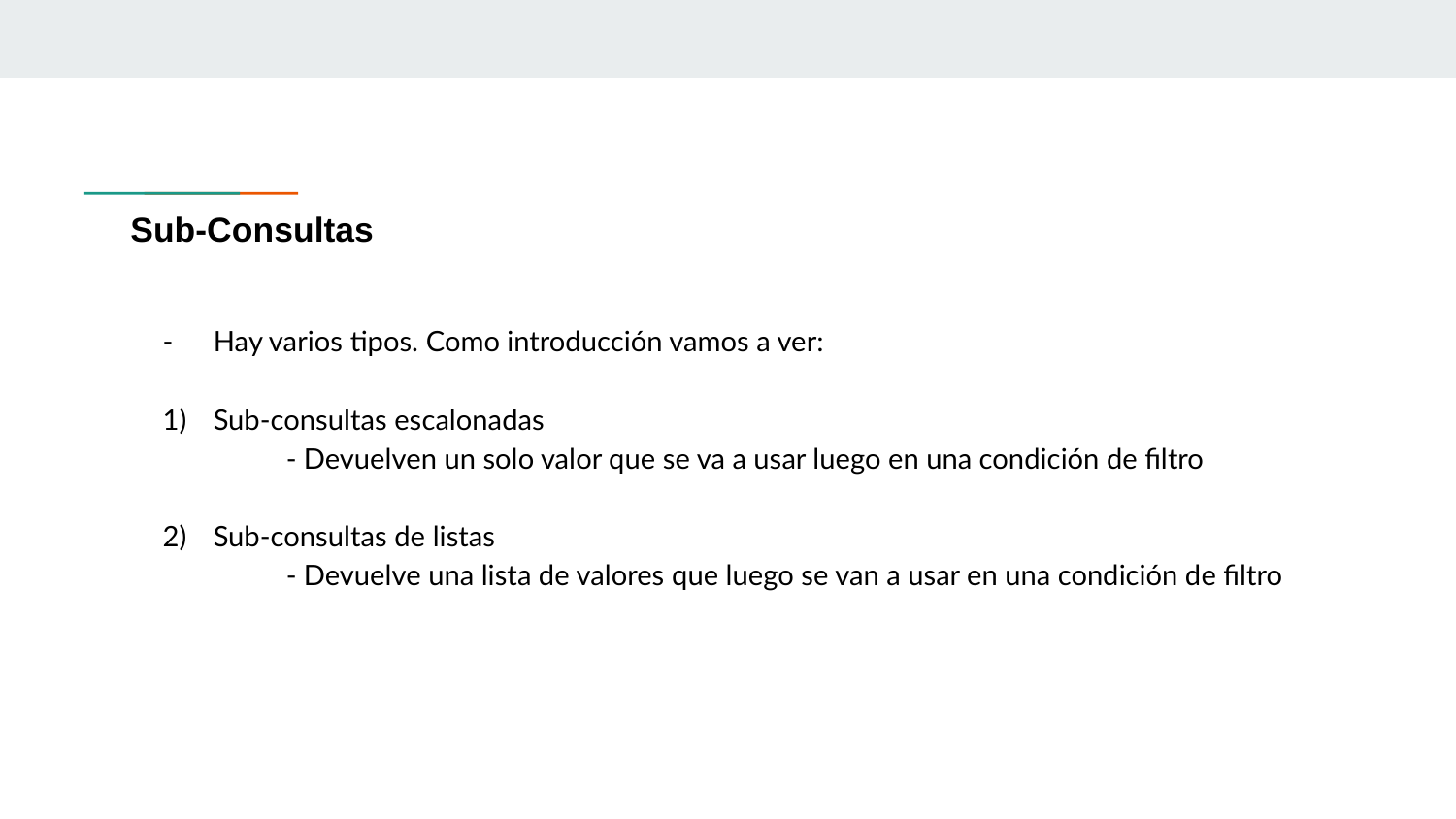

# Sub-Consultas

Hay varios tipos. Como introducción vamos a ver:

Sub-consultas escalonadas
- Devuelven un solo valor que se va a usar luego en una condición de filtro

Sub-consultas de listas
- Devuelve una lista de valores que luego se van a usar en una condición de filtro